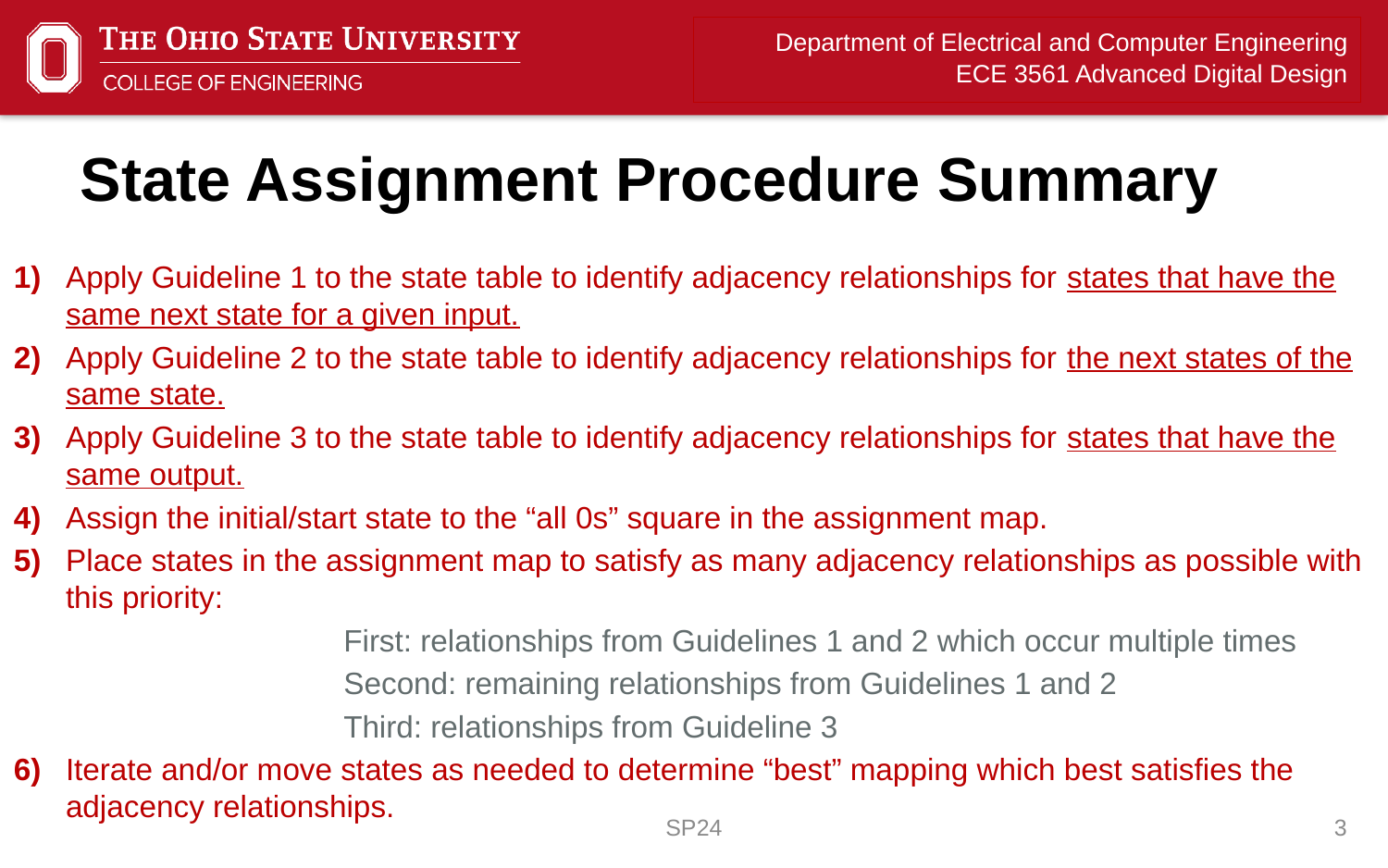

# State Assignment Procedure Summary
​Apply Guideline 1 to the state table to identify adjacency relationships for states that have the same next state for a given input.
​Apply Guideline 2 to the state table to identify adjacency relationships for the next states of the same state.
​Apply Guideline 3 to the state table to identify adjacency relationships for states that have the same output.
​Assign the initial/start state to the “all 0s” square in the assignment map.
​Place states in the assignment map to satisfy as many adjacency relationships as possible with this priority:
		First: relationships from Guidelines 1 and 2 which occur multiple times
		Second: remaining relationships from Guidelines 1 and 2
		Third: relationships from Guideline 3
​Iterate and/or move states as needed to determine “best” mapping which best satisfies the adjacency relationships.
SP24
3